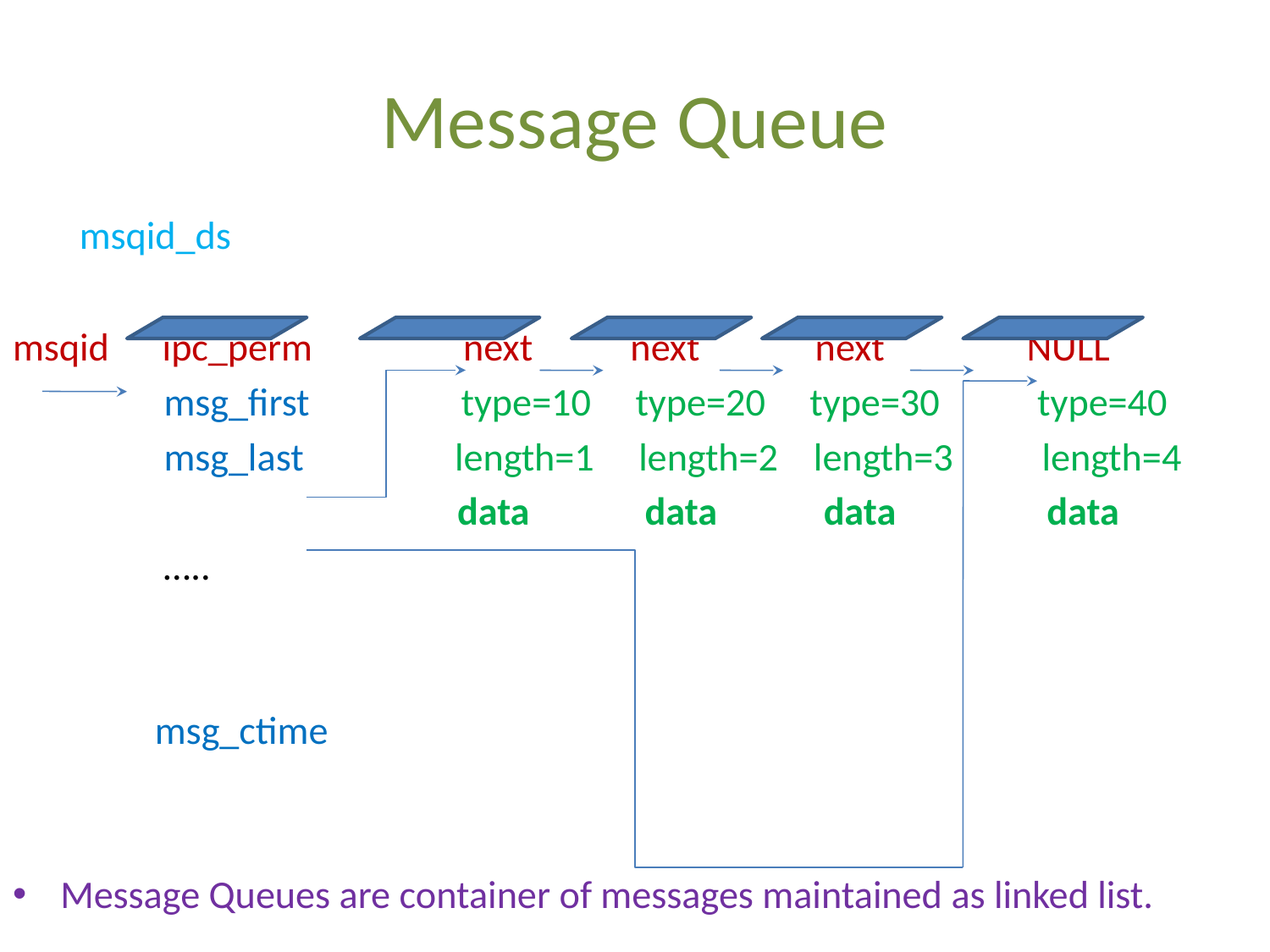

# Message Queue
      msqid_ds

msqid      ipc_perm                 next           next             next                NULL
                 msg_first                 type=10     type=20     type=30           type=40
                 msg_last                 length=1     length=2    length=3          length=4
                                                  data             data            data                 data
                 …..

                msg_ctime

Message Queues are container of messages maintained as linked list.